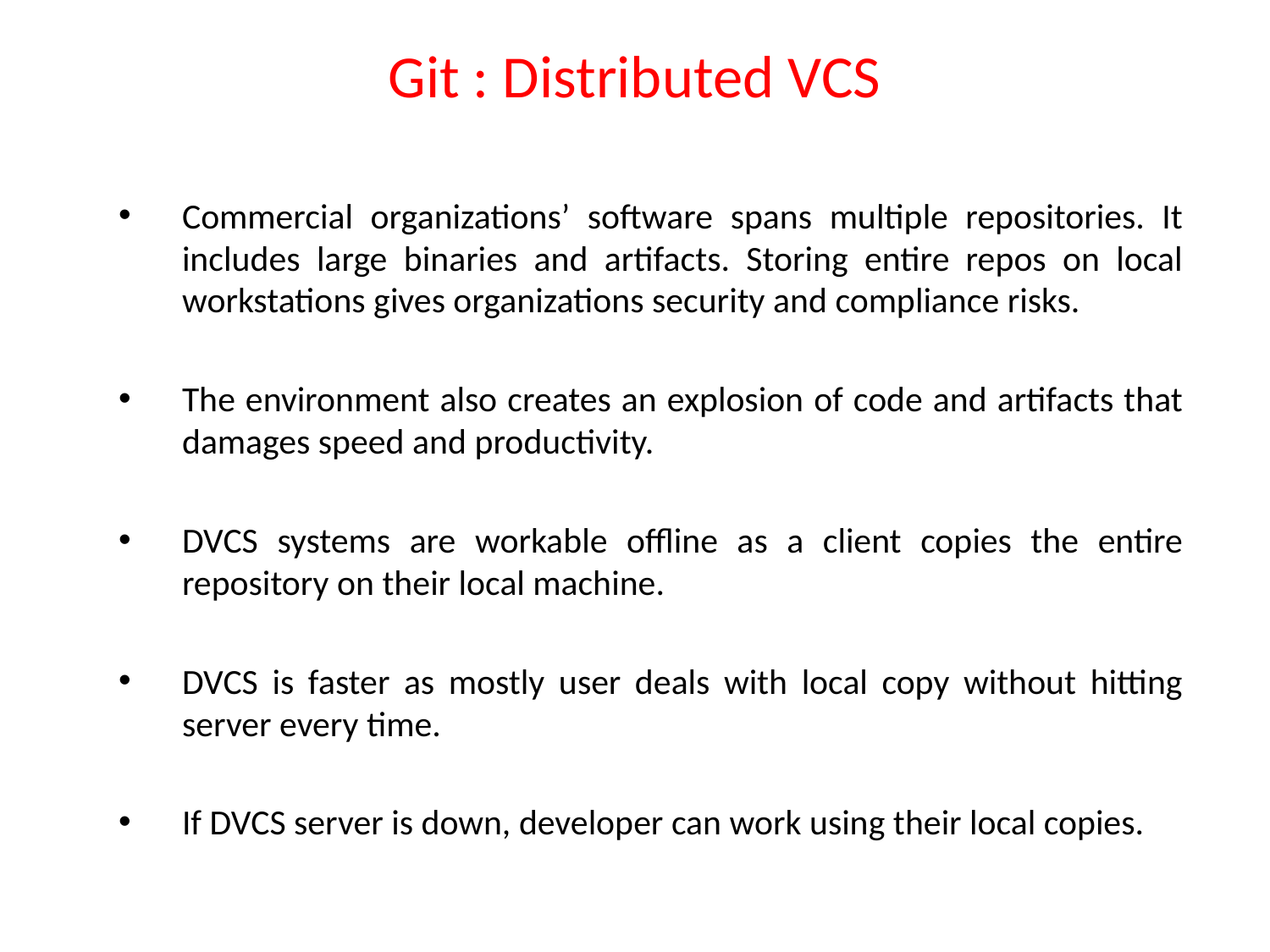

# Git : Distributed VCS

Commercial organizations’ software spans multiple repositories. It includes large binaries and artifacts. Storing entire repos on local workstations gives organizations security and compliance risks.

The environment also creates an explosion of code and artifacts that damages speed and productivity.

DVCS systems are workable offline as a client copies the entire repository on their local machine.

DVCS is faster as mostly user deals with local copy without hitting server every time.

If DVCS server is down, developer can work using their local copies.